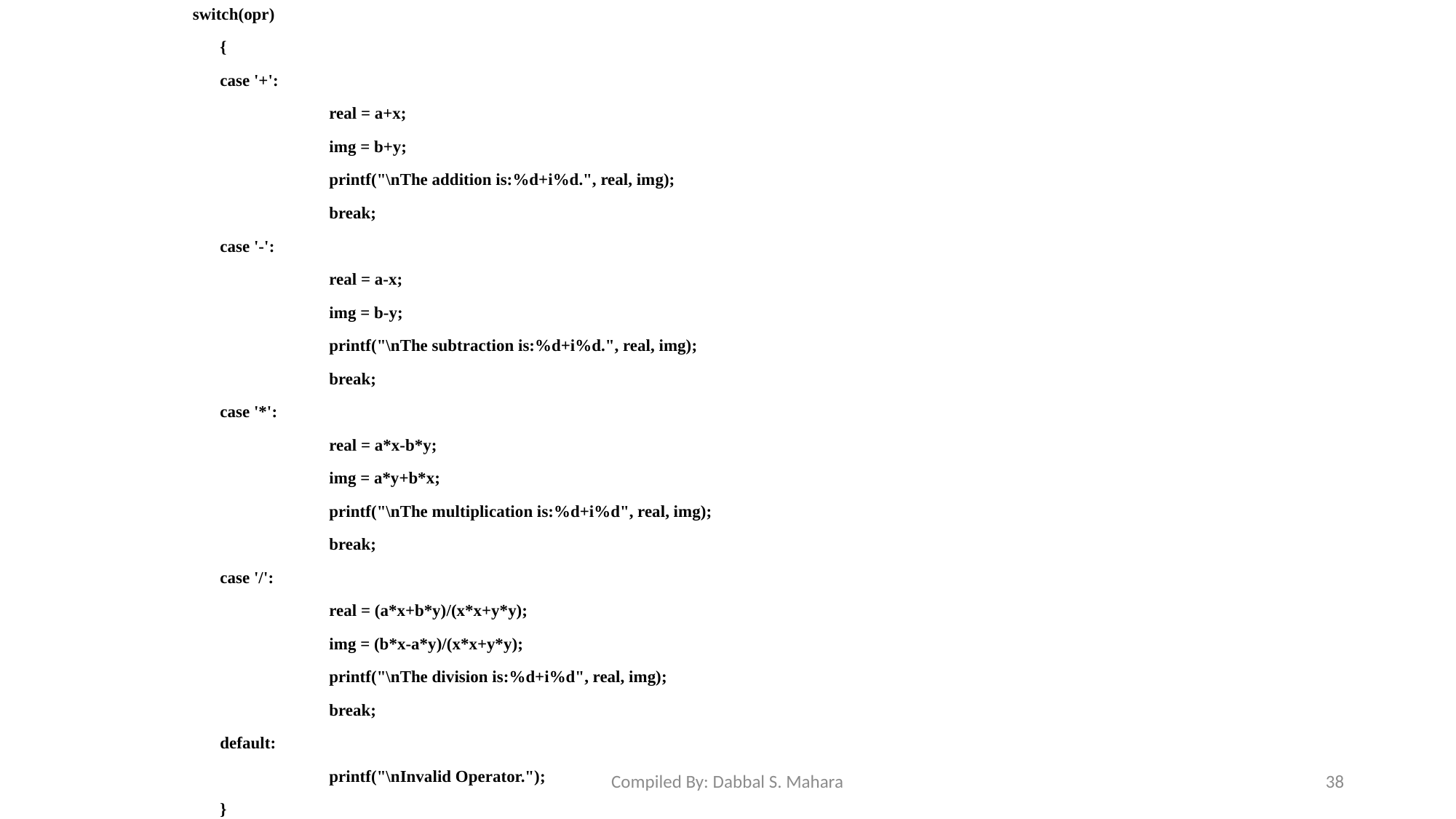

switch(opr)
	{
	case '+':
		real = a+x;
		img = b+y;
		printf("\nThe addition is:%d+i%d.", real, img);
		break;
	case '-':
		real = a-x;
		img = b-y;
		printf("\nThe subtraction is:%d+i%d.", real, img);
		break;
	case '*':
		real = a*x-b*y;
		img = a*y+b*x;
		printf("\nThe multiplication is:%d+i%d", real, img);
		break;
	case '/':
		real = (a*x+b*y)/(x*x+y*y);
		img = (b*x-a*y)/(x*x+y*y);
		printf("\nThe division is:%d+i%d", real, img);
		break;
	default:
		printf("\nInvalid Operator.");
	}
getch();
}

Compiled By: Dabbal S. Mahara
38